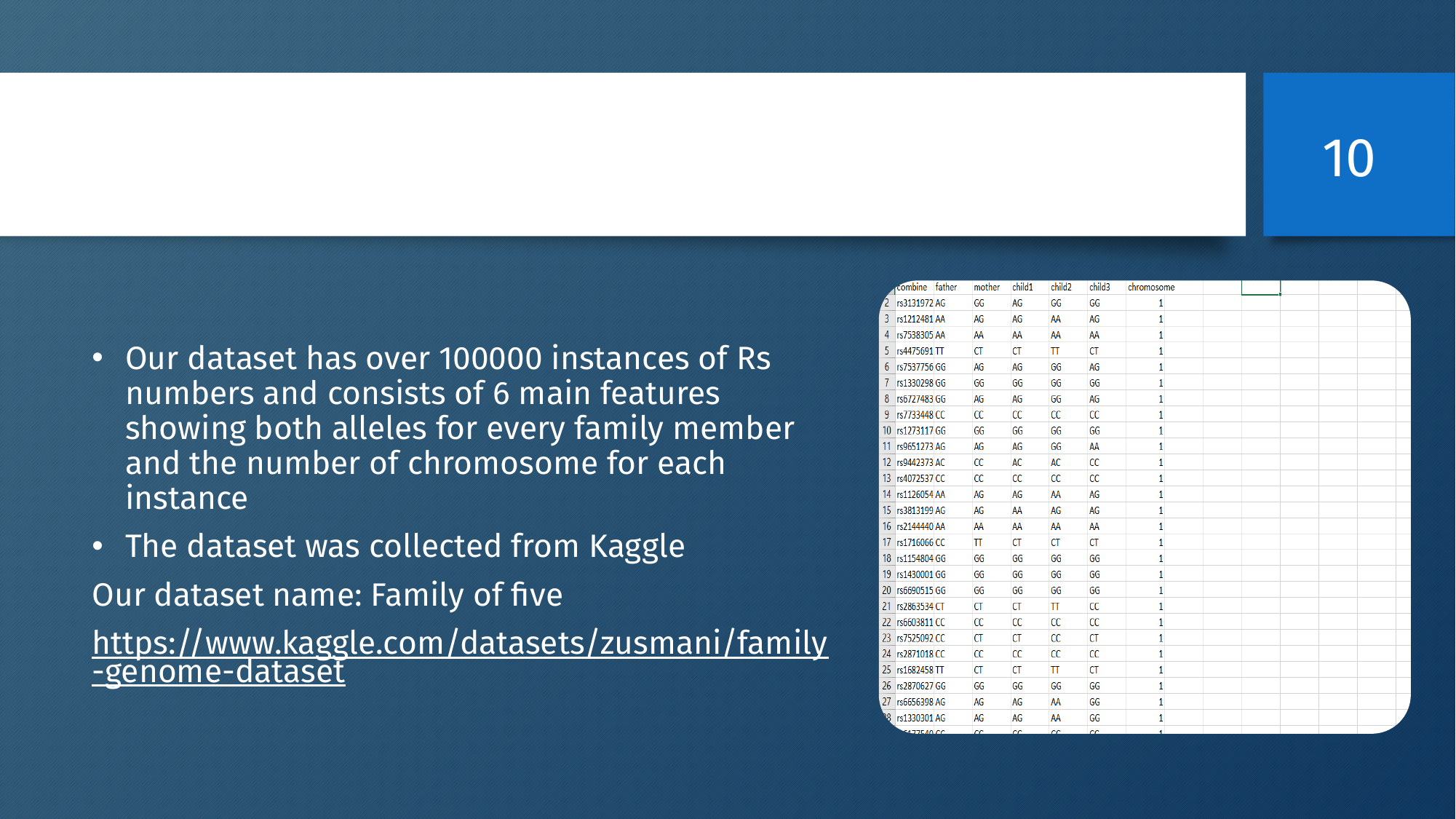

Dataset
10

Our dataset has over 100000 instances of Rs numbers and consists of 6 main features showing both alleles for every family member and the number of chromosome for each instance
The dataset was collected from Kaggle
Our dataset name: Family of five
https://www.kaggle.com/datasets/zusmani/family-genome-dataset